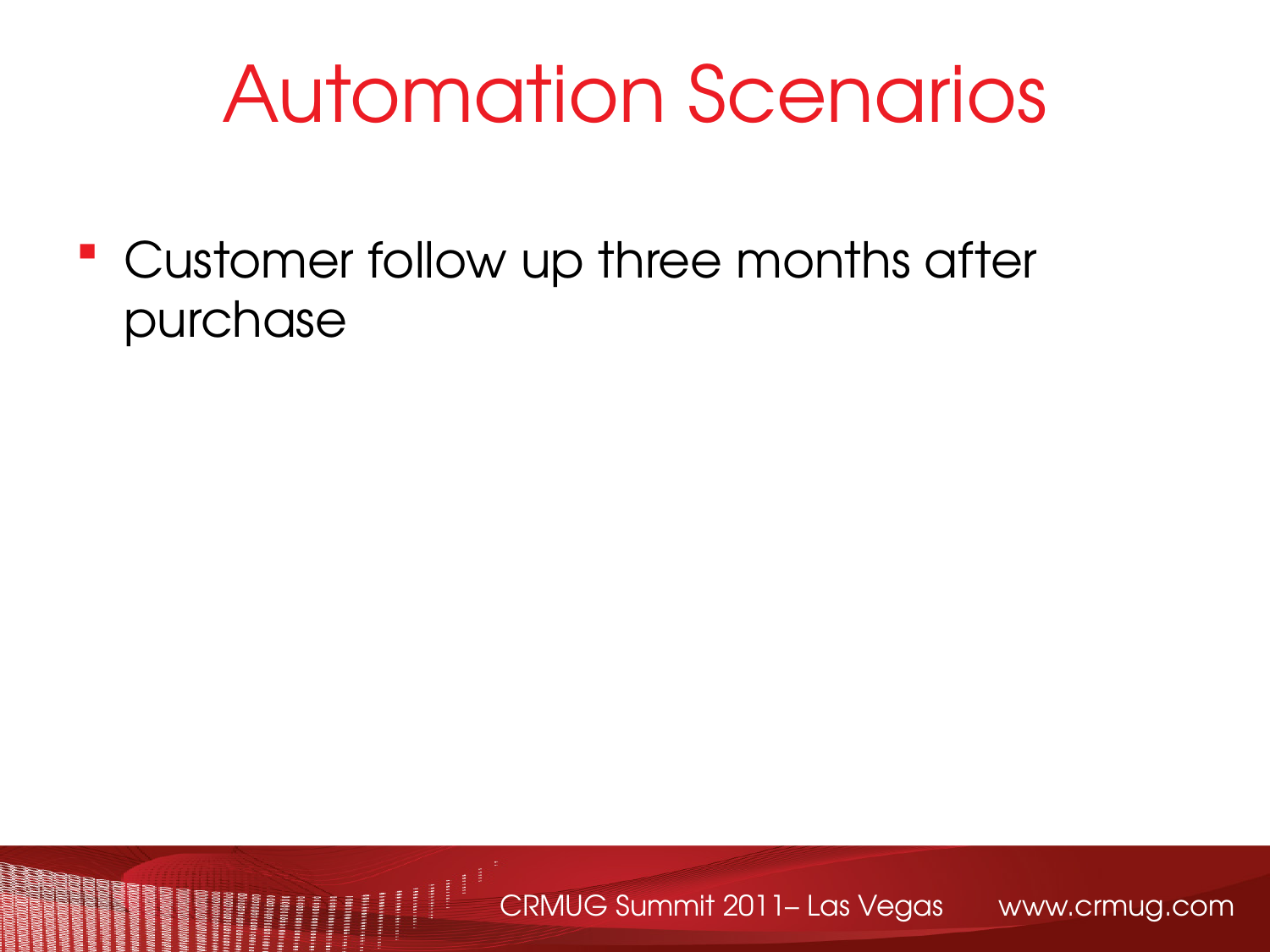

# Automation Scenarios
Customer follow up three months after purchase